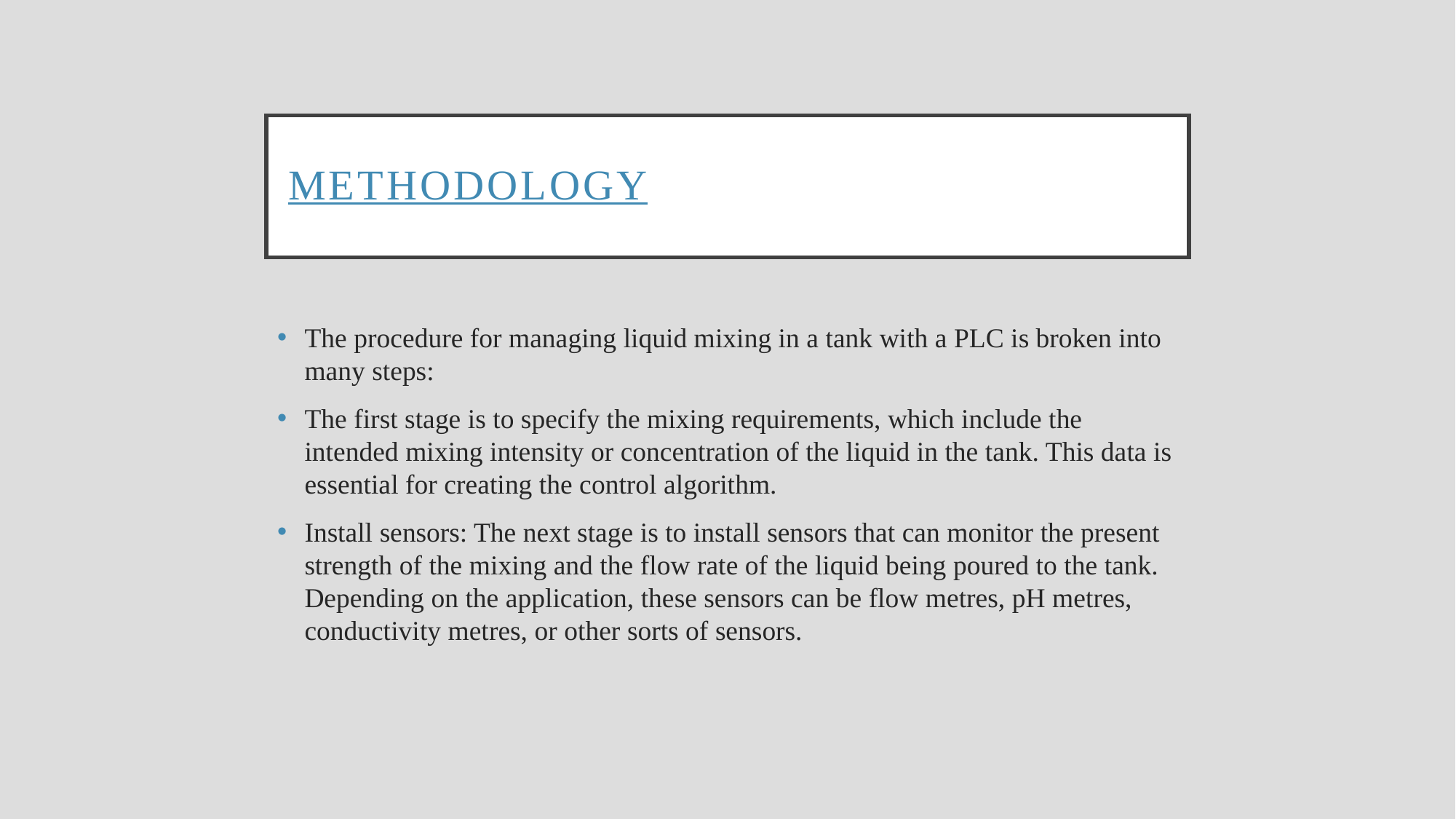

# Methodology
The procedure for managing liquid mixing in a tank with a PLC is broken into many steps:
The first stage is to specify the mixing requirements, which include the intended mixing intensity or concentration of the liquid in the tank. This data is essential for creating the control algorithm.
Install sensors: The next stage is to install sensors that can monitor the present strength of the mixing and the flow rate of the liquid being poured to the tank. Depending on the application, these sensors can be flow metres, pH metres, conductivity metres, or other sorts of sensors.